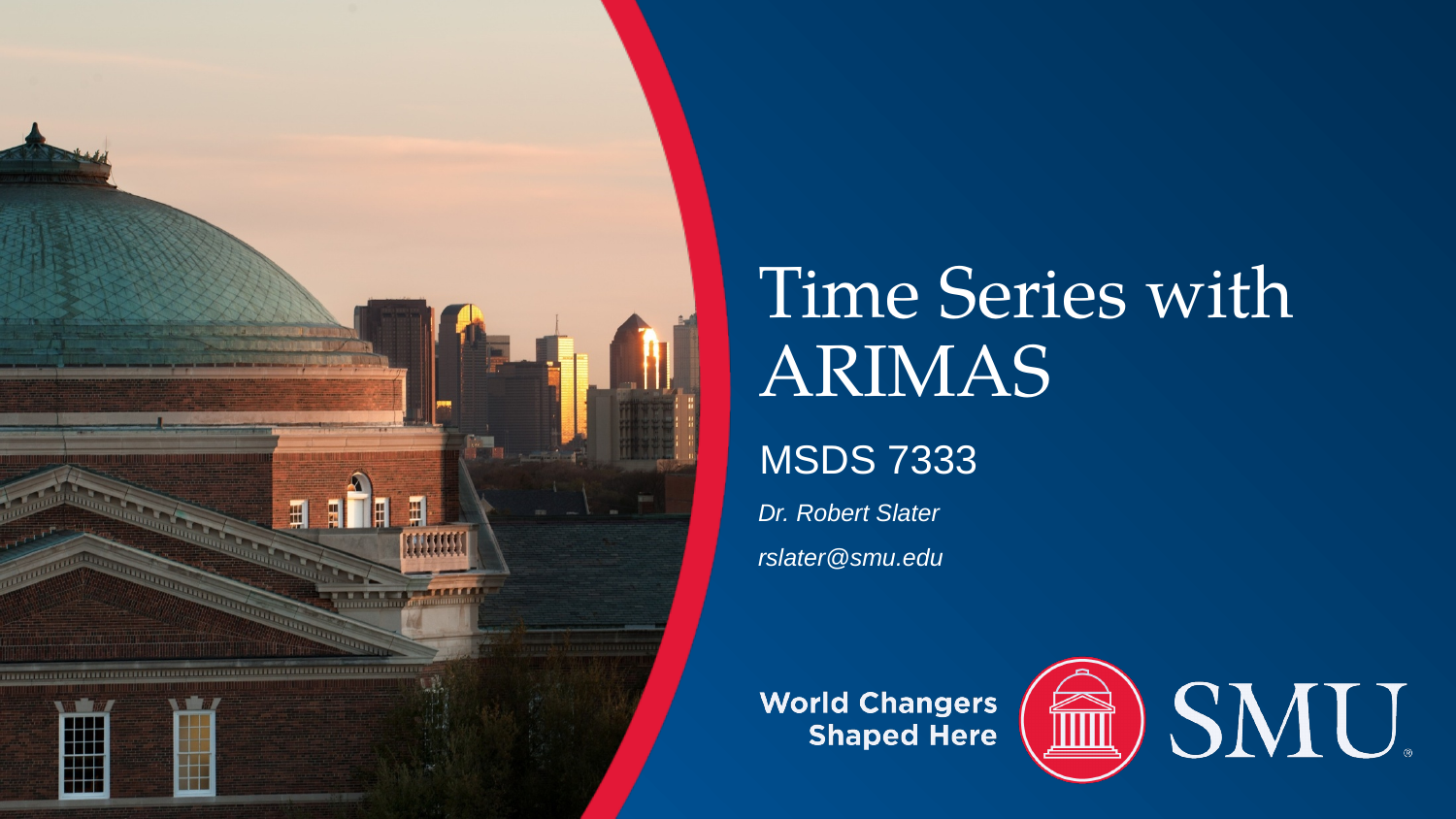

# Time Series with ARIMAS
MSDS 7333
Dr. Robert Slater
rslater@smu.edu